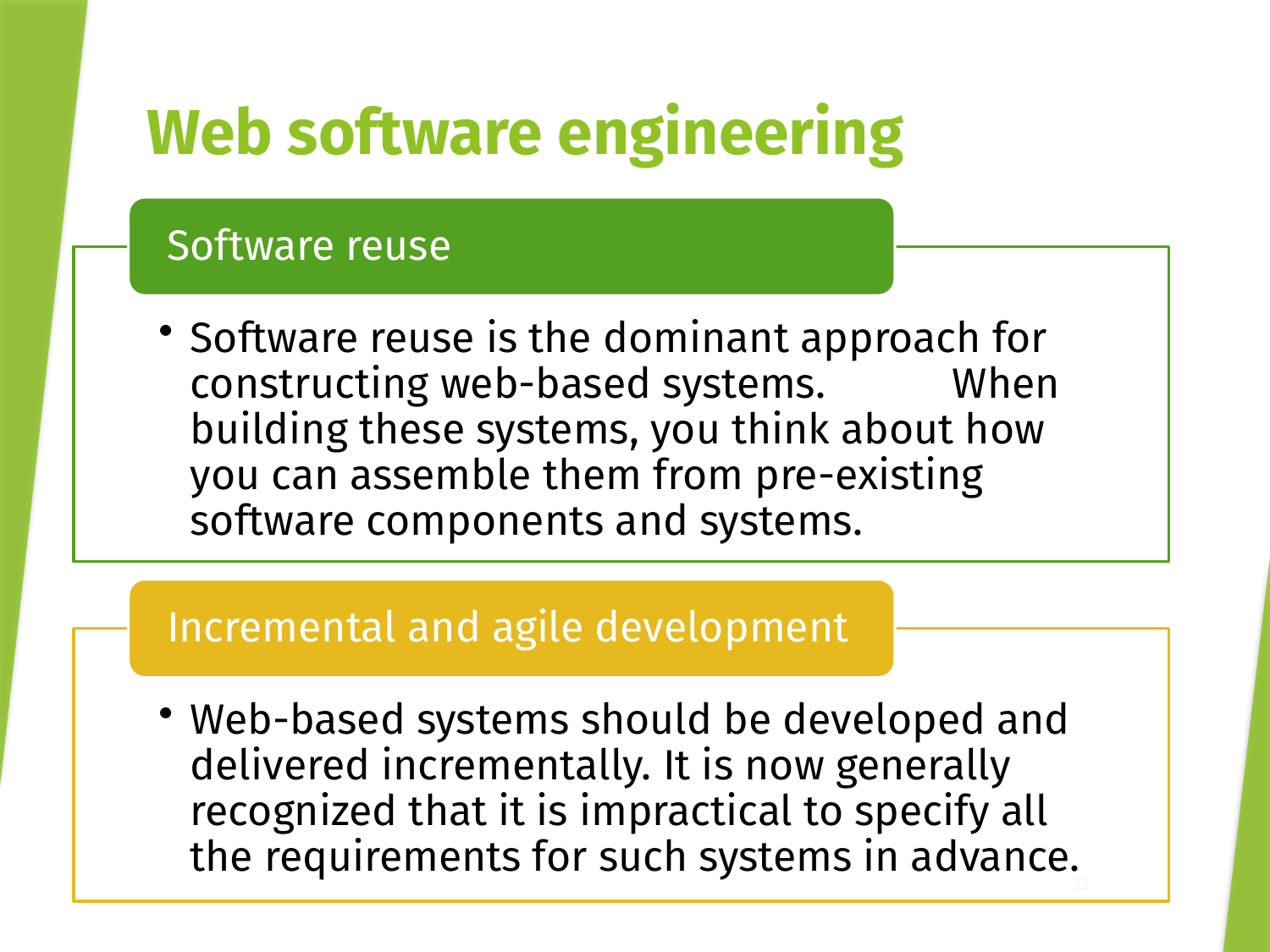

# Web software engineering
Software reuse is the dominant approach for constructing web-based systems. 	When building these systems, you think about how you can assemble them from pre-existing software components and systems.
Software reuse
Web-based systems should be developed and delivered incrementally. It is now generally recognized that it is impractical to specify all the requirements for such systems in advance.
Incremental and agile development

22